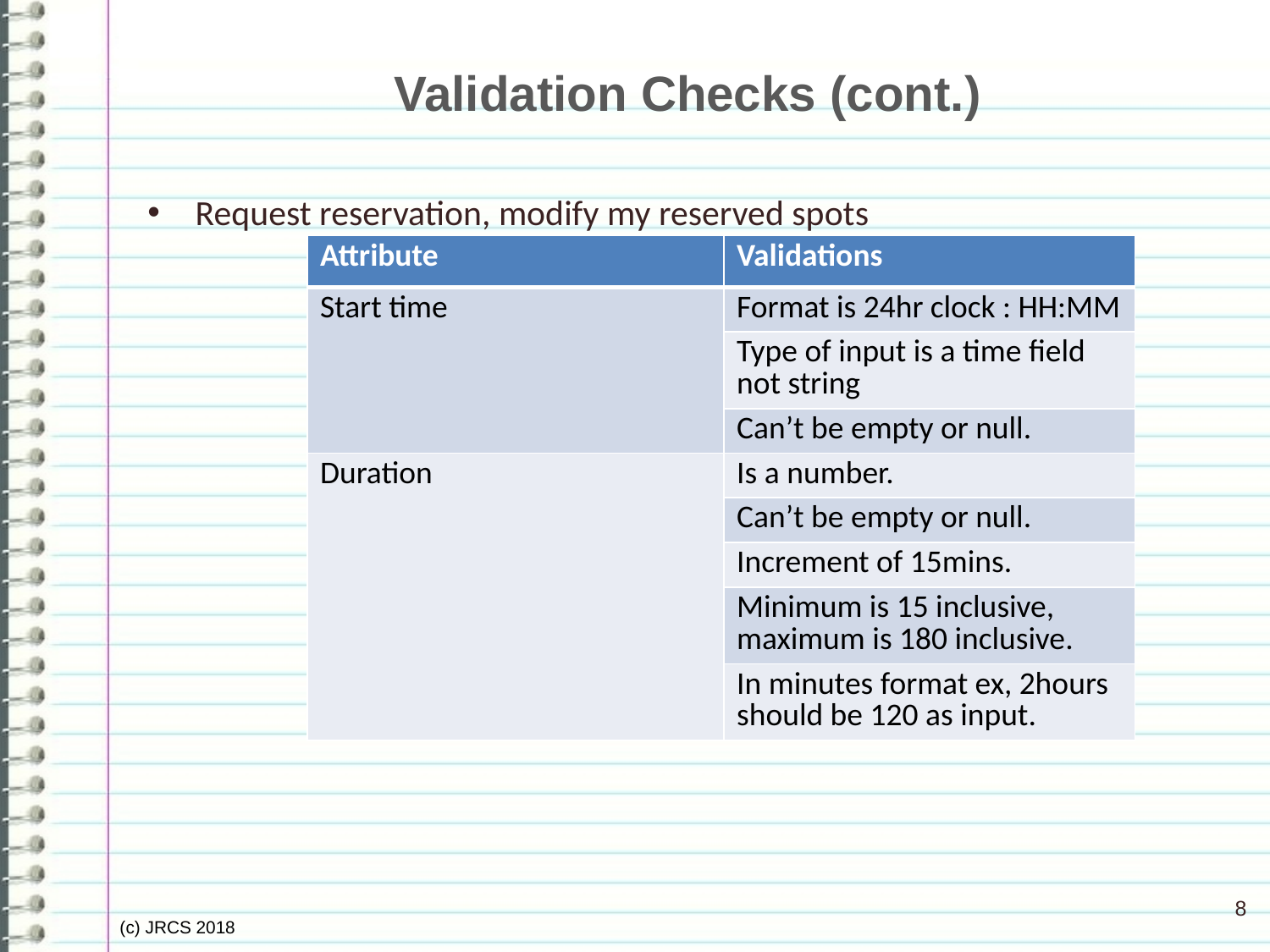

# Validation Checks (cont.)
Request reservation, modify my reserved spots

| Attribute | Validations |
| --- | --- |
| Start time | Format is 24hr clock : HH:MM |
|  | Type of input is a time field not string |
|  | Can’t be empty or null. |
| Duration | Is a number. |
|  | Can’t be empty or null. |
|  | Increment of 15mins. |
|  | Minimum is 15 inclusive, maximum is 180 inclusive. |
|  | In minutes format ex, 2hours should be 120 as input. |
8